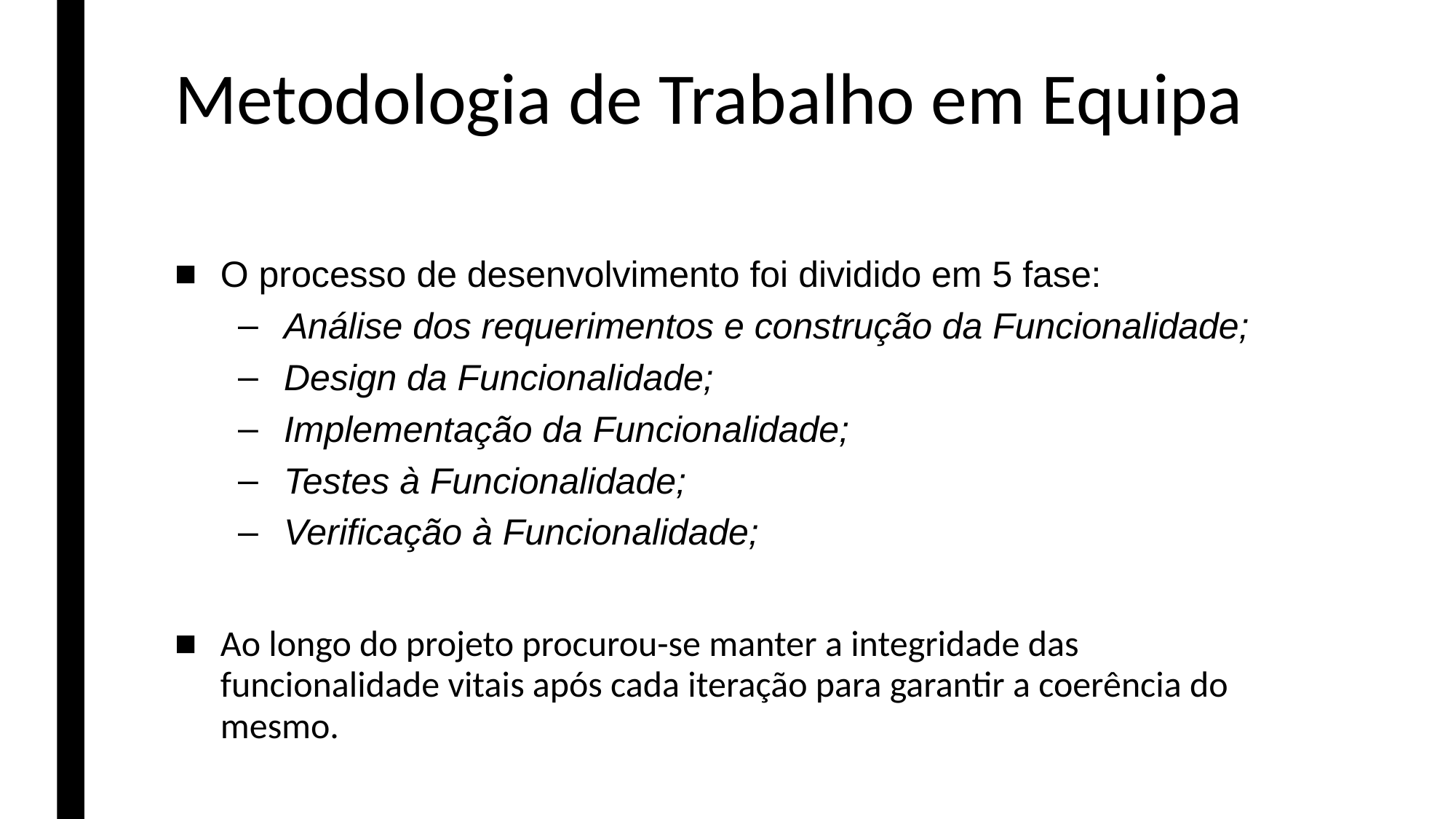

# Metodologia de Trabalho em Equipa
O processo de desenvolvimento foi dividido em 5 fase:
Análise dos requerimentos e construção da Funcionalidade;
Design da Funcionalidade;
Implementação da Funcionalidade;
Testes à Funcionalidade;
Verificação à Funcionalidade;

Ao longo do projeto procurou-se manter a integridade das funcionalidade vitais após cada iteração para garantir a coerência do mesmo.